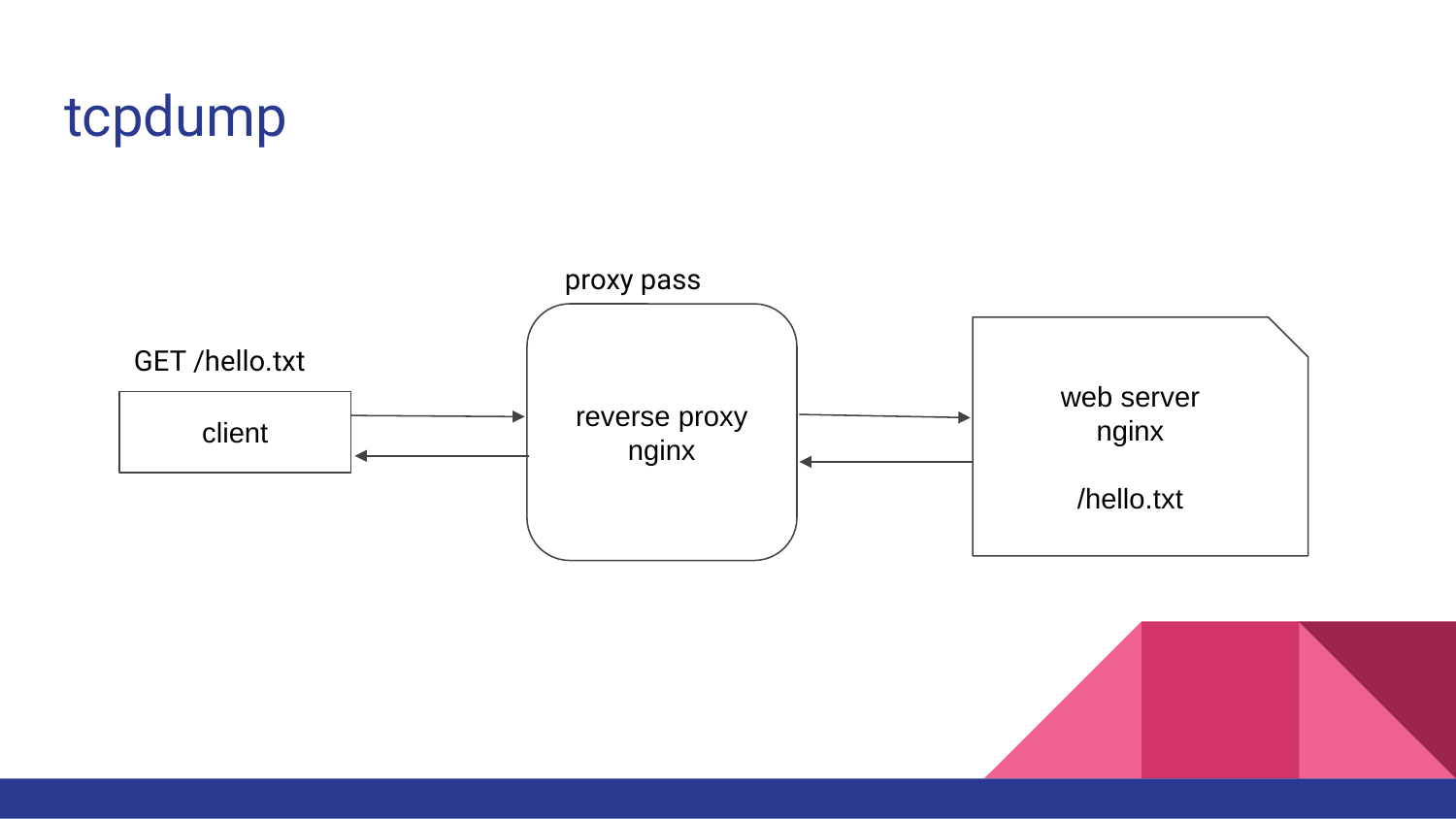

# tcpdump
proxy pass
reverse proxy
nginx
web server
nginx

/hello.txt
GET /hello.txt
client